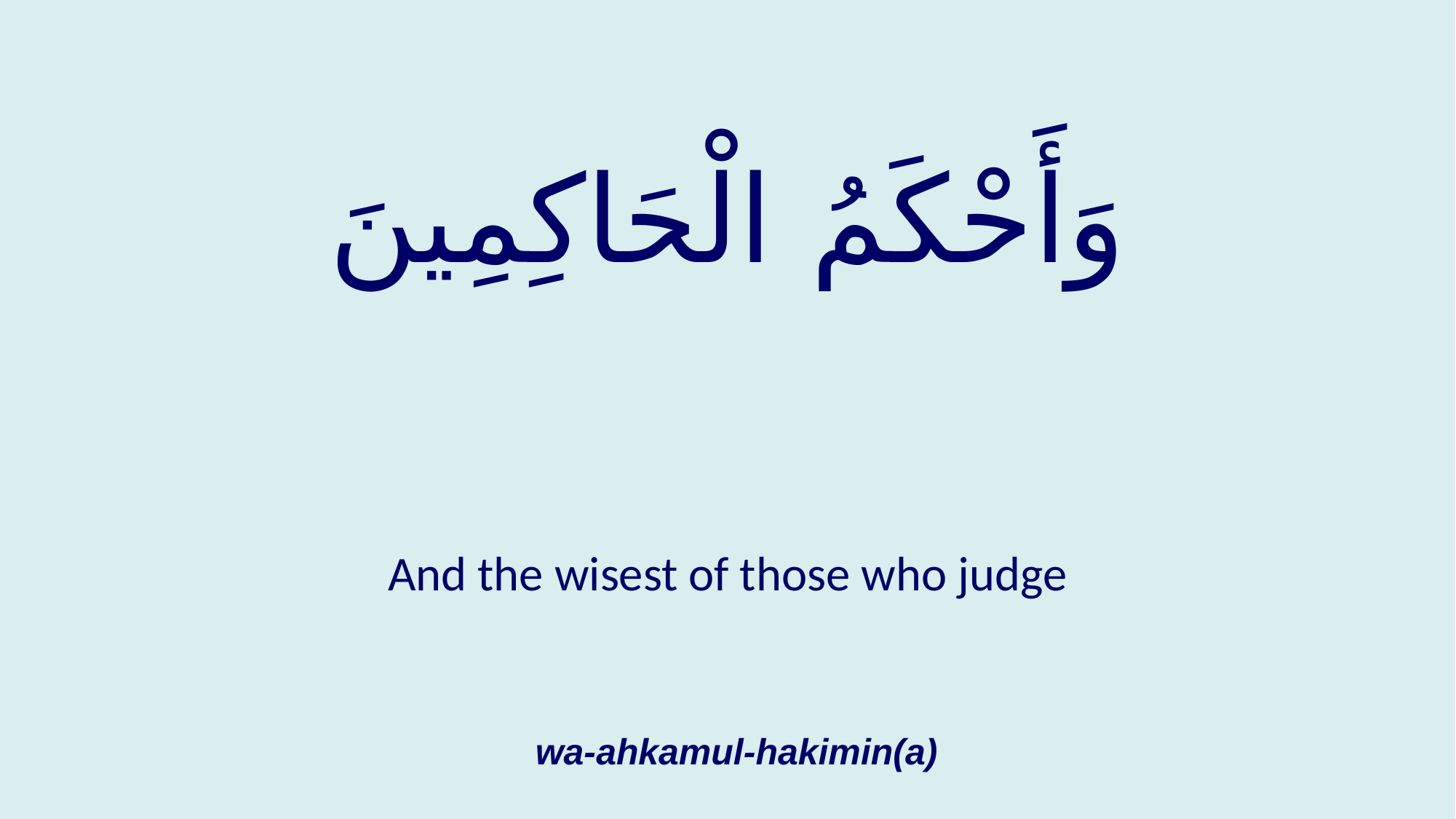

# وَأَحْكَمُ الْحَاكِمِينَ
And the wisest of those who judge
wa-ahkamul-hakimin(a)